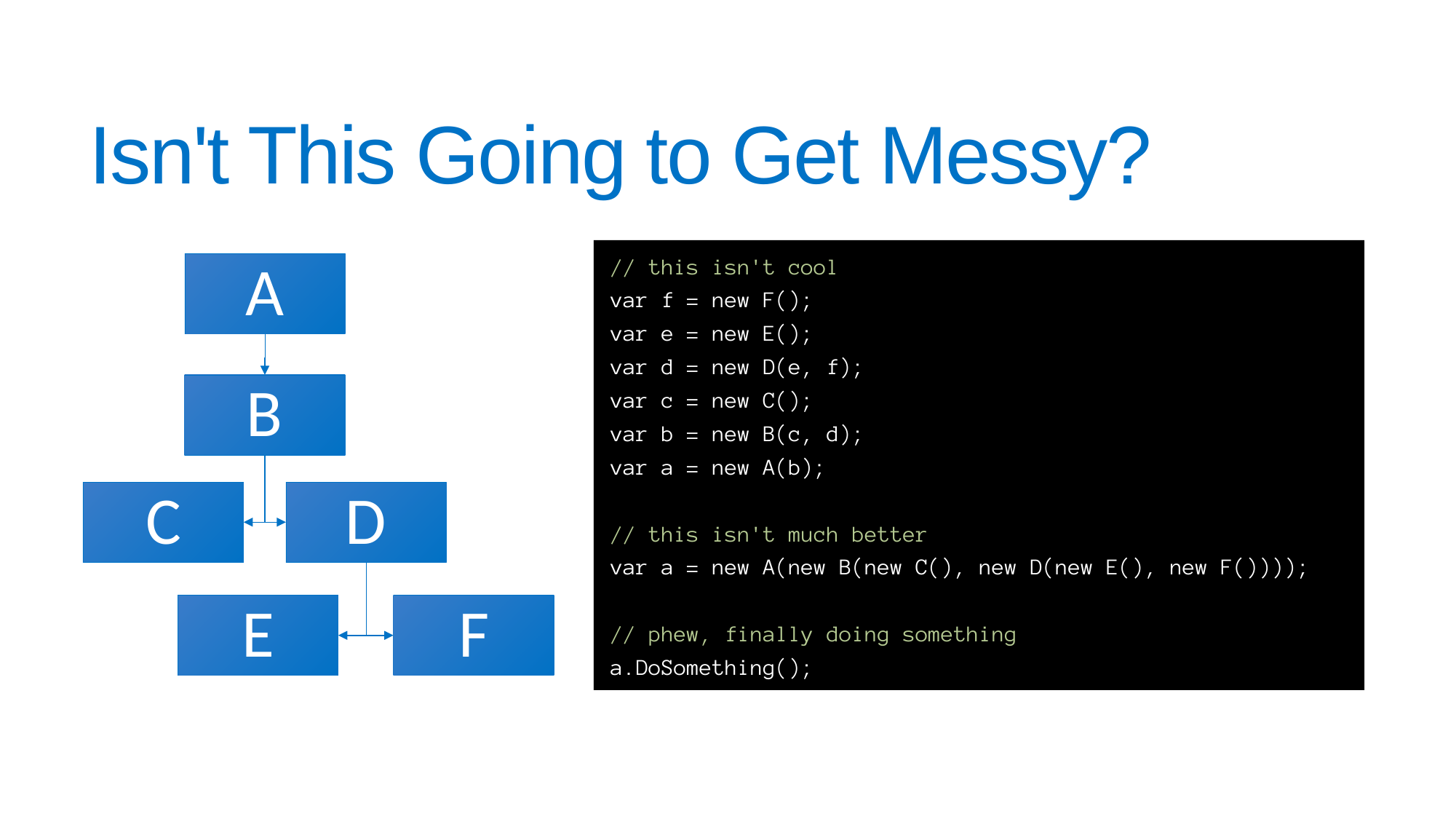

# Isn't This Going to Get Messy?
A
B
C
D
E
F
// this isn't cool
var f = new F();
var e = new E();
var d = new D(e, f);
var c = new C();
var b = new B(c, d);
var a = new A(b);

// this isn't much better
var a = new A(new B(new C(), new D(new E(), new F())));

// phew, finally doing something
a.DoSomething();